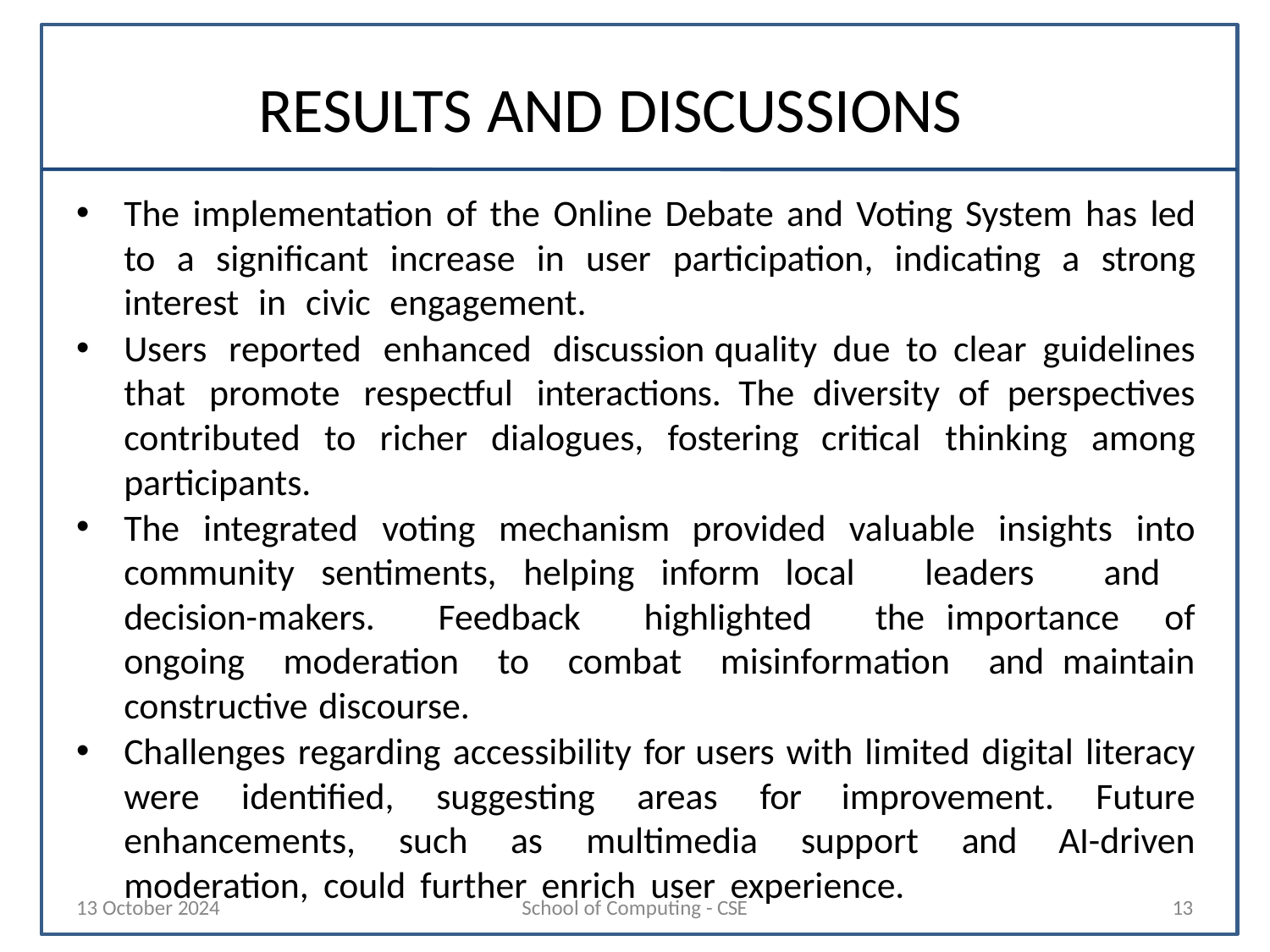

# RESULTS AND DISCUSSIONS
The implementation of the Online Debate and Voting System has led to  a  significant  increase  in  user  participation,  indicating  a  strong interest  in  civic  engagement.
Users  reported  enhanced  discussion quality due to clear guidelines that promote respectful interactions. The diversity of perspectives contributed to richer dialogues, fostering critical thinking among participants.
The integrated voting mechanism provided valuable insights into community sentiments, helping inform local  leaders  and  decision-makers.  Feedback  highlighted  the importance  of ongoing  moderation  to  combat  misinformation  and maintain constructive discourse.
Challenges regarding accessibility for users with limited digital literacy were identified, suggesting areas for improvement. Future enhancements, such as multimedia support and AI-driven moderation, could further enrich user experience.
13 October 2024
School of Computing - CSE
13